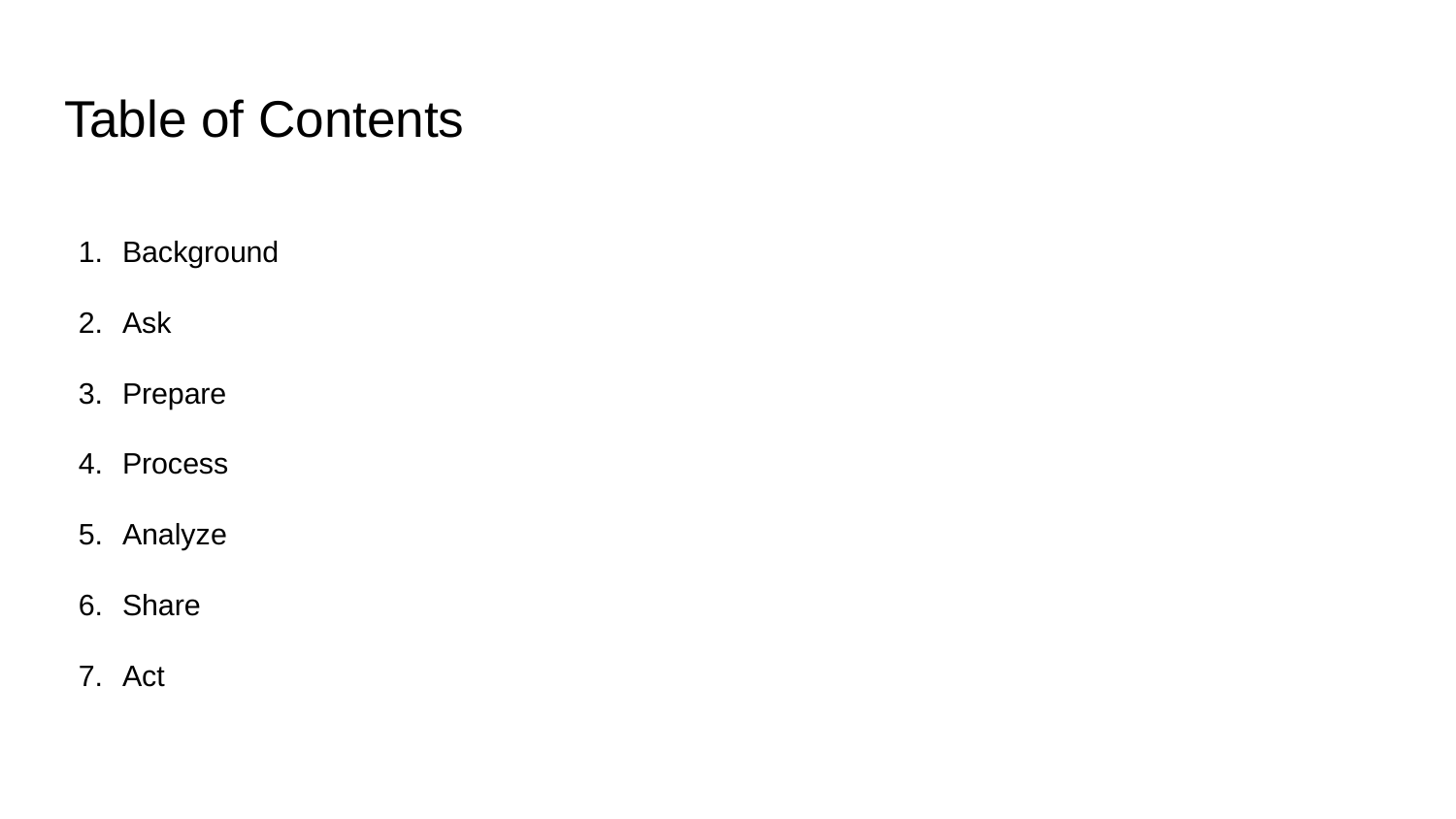

# Table of Contents
Background
Ask
Prepare
Process
Analyze
Share
Act